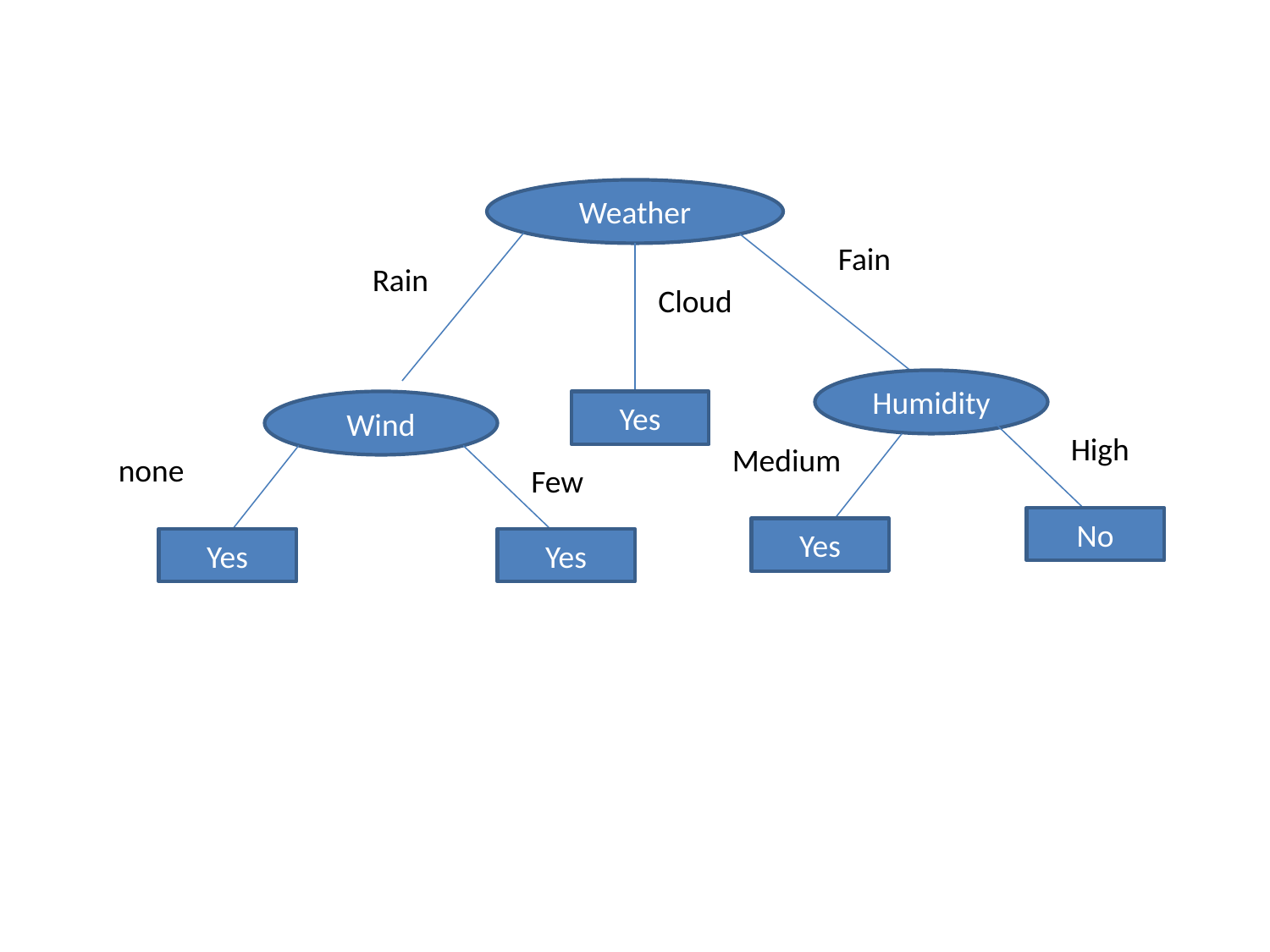

Weather
Fain
Rain
Cloud
Wind
Yes
none
Few
Yes
Yes
Humidity
High
Medium
No
Yes